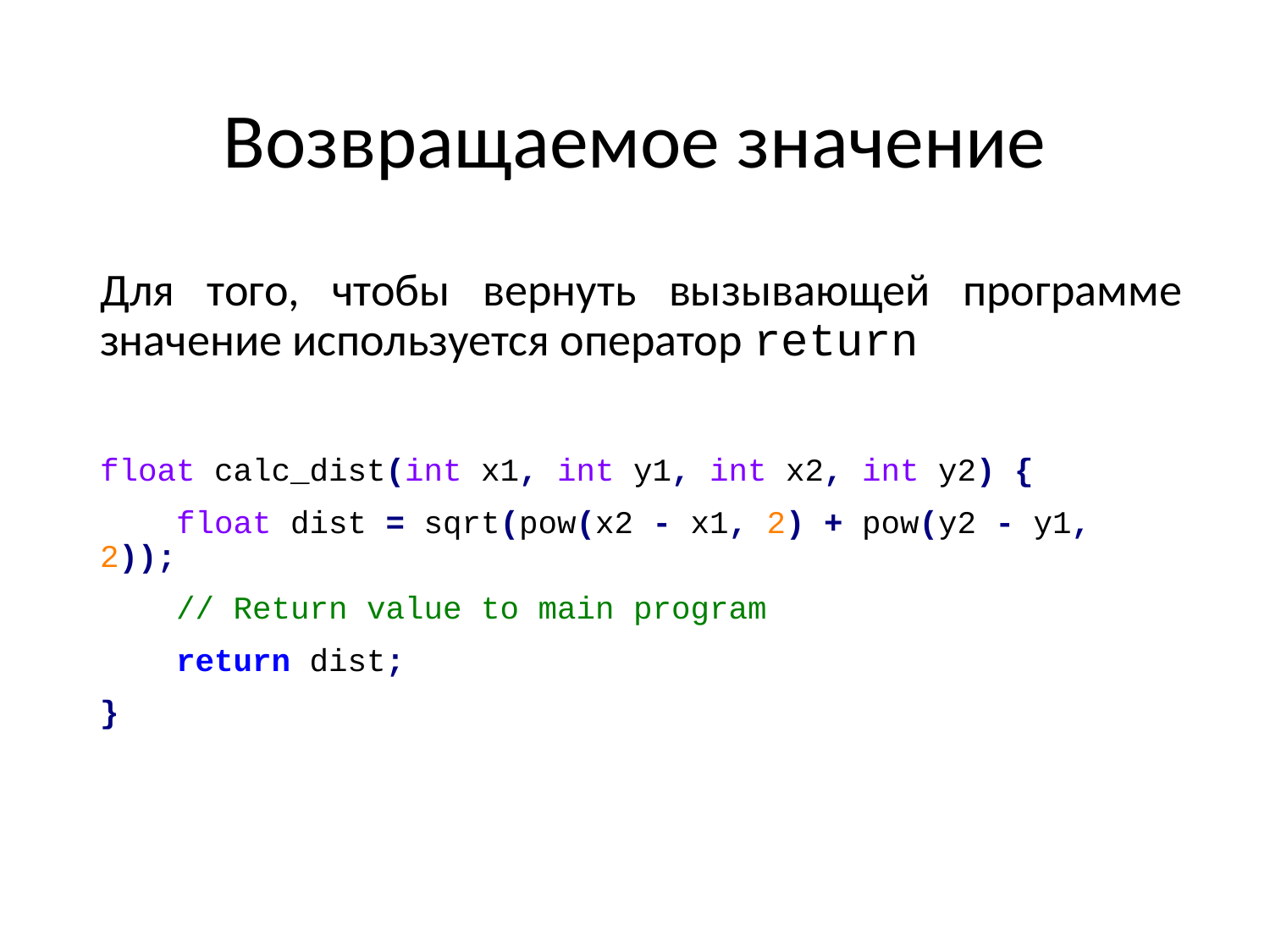

# Возвращаемое значение
Для того, чтобы вернуть вызывающей программе значение используется оператор return

float calc_dist(int x1, int y1, int x2, int y2) {
    float dist = sqrt(pow(x2 - x1, 2) + pow(y2 - y1, 2));
    // Return value to main program
    return dist;
}